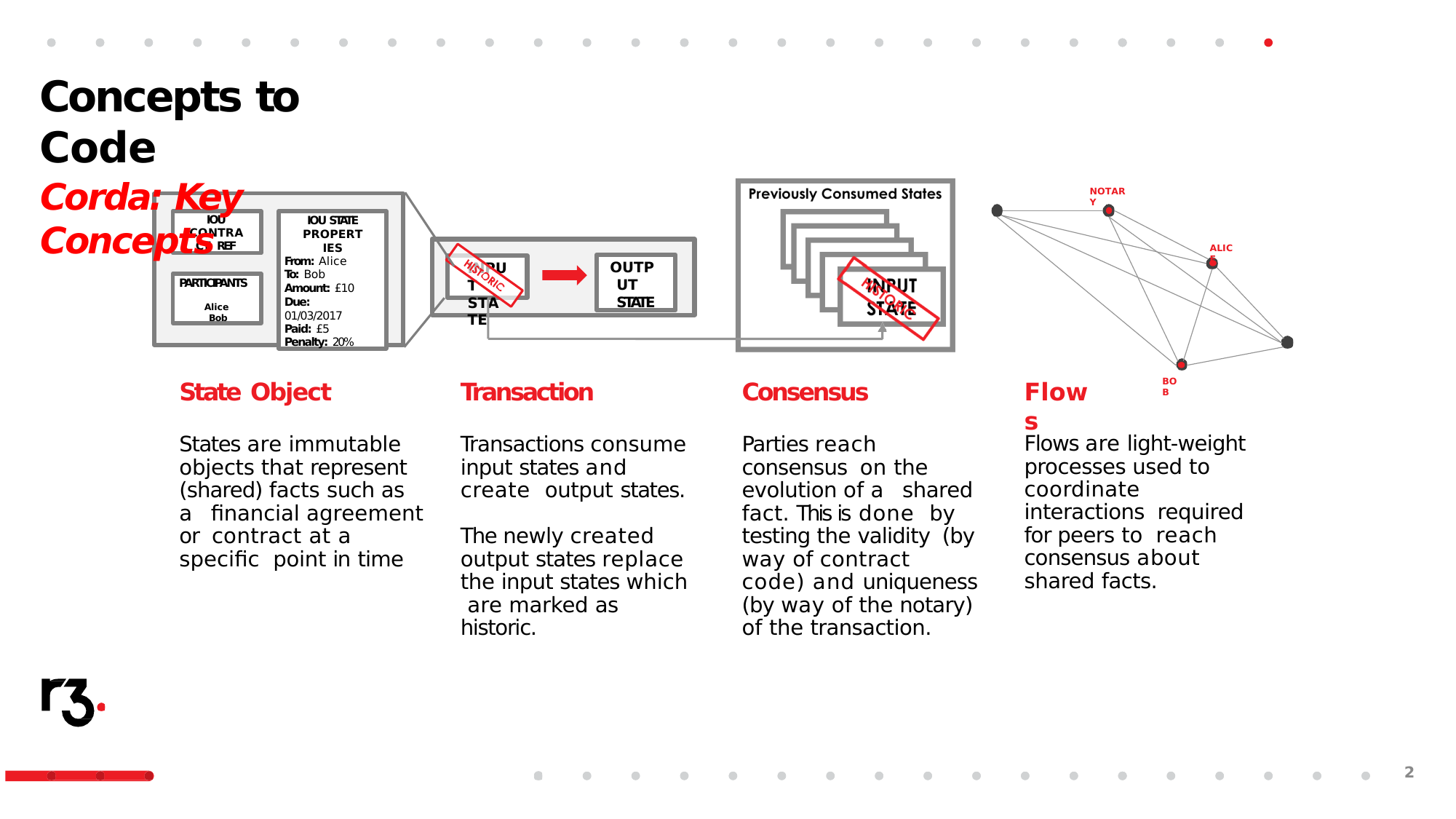

# Concepts to Code
Corda: Key Concepts

NOTARY

IOU  CONTRACT  REF
IOU STATE  PROPERTIES
From: Alice
To: Bob
Amount: £10
Due: 01/03/2017
Paid: £5
Penalty: 20%

ALICE

OUTPUT  STATE

INPUT  STATE

PARTICIPANTS
Alice  Bob

BOB
State Object

States are immutable  objects that represent  (shared) facts such as a  financial agreement or  contract at a specific  point in time
Transaction

Transactions consume  input states and create  output states.
The newly created  output states replace  the input states which  are marked as historic.
Consensus

Parties reach consensus  on the evolution of a  shared fact. This is done  by testing the validity  (by way of contract  code) and uniqueness  (by way of the notary)  of the transaction.
Flows
Flows are light-weight  processes used to  coordinate interactions  required for peers to  reach consensus about  shared facts.
2